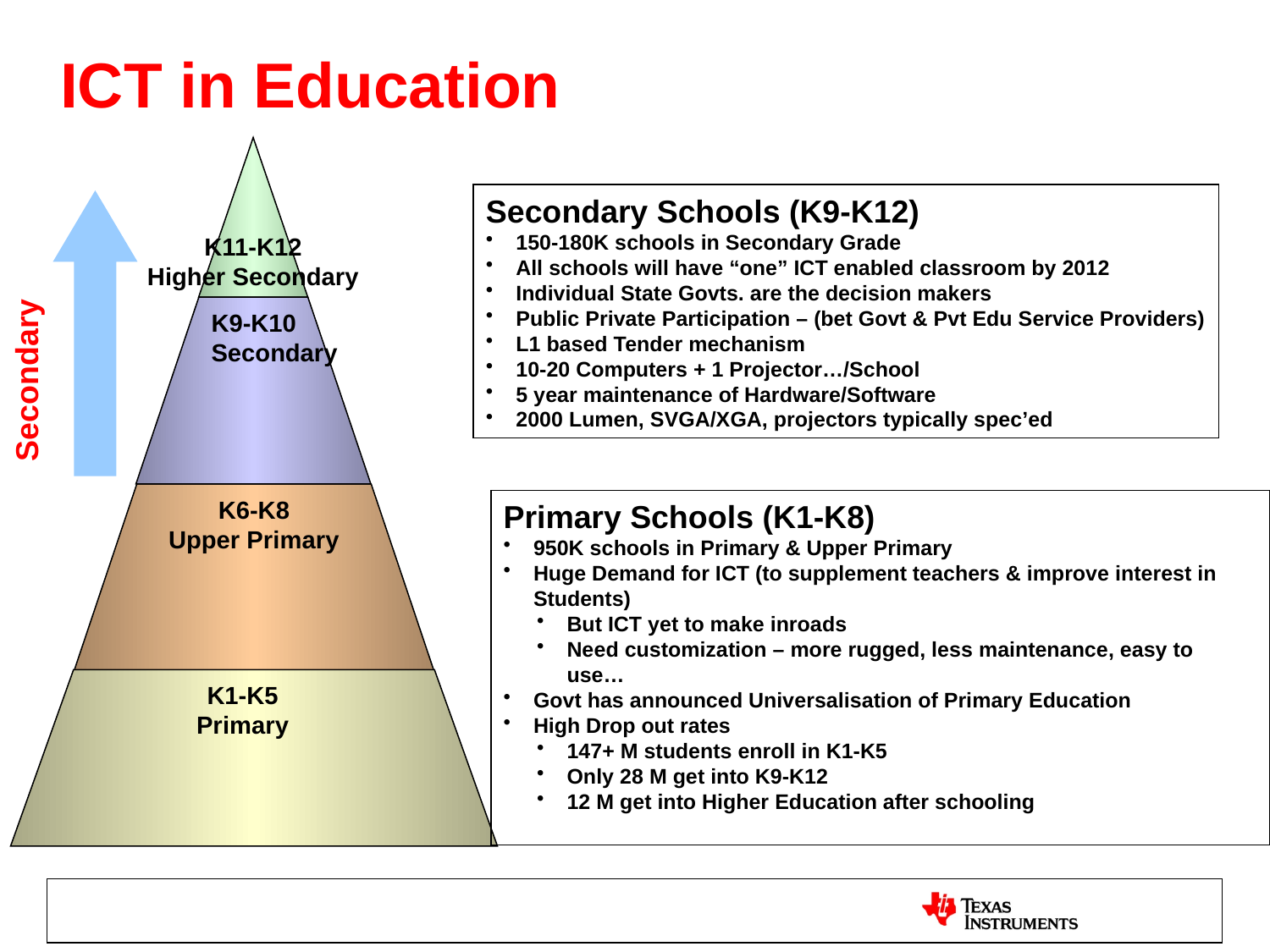

# ICT in Education
K11-K12
Higher Secondary
Secondary Schools (K9-K12)
150-180K schools in Secondary Grade
All schools will have “one” ICT enabled classroom by 2012
Individual State Govts. are the decision makers
Public Private Participation – (bet Govt & Pvt Edu Service Providers)
L1 based Tender mechanism
10-20 Computers + 1 Projector…/School
5 year maintenance of Hardware/Software
2000 Lumen, SVGA/XGA, projectors typically spec’ed

K9-K10
Secondary
Secondary
K6-K8
Upper Primary
Primary Schools (K1-K8)
950K schools in Primary & Upper Primary
Huge Demand for ICT (to supplement teachers & improve interest in Students)
But ICT yet to make inroads
Need customization – more rugged, less maintenance, easy to use…
Govt has announced Universalisation of Primary Education
High Drop out rates
147+ M students enroll in K1-K5
Only 28 M get into K9-K12
12 M get into Higher Education after schooling

K1-K5
Primary